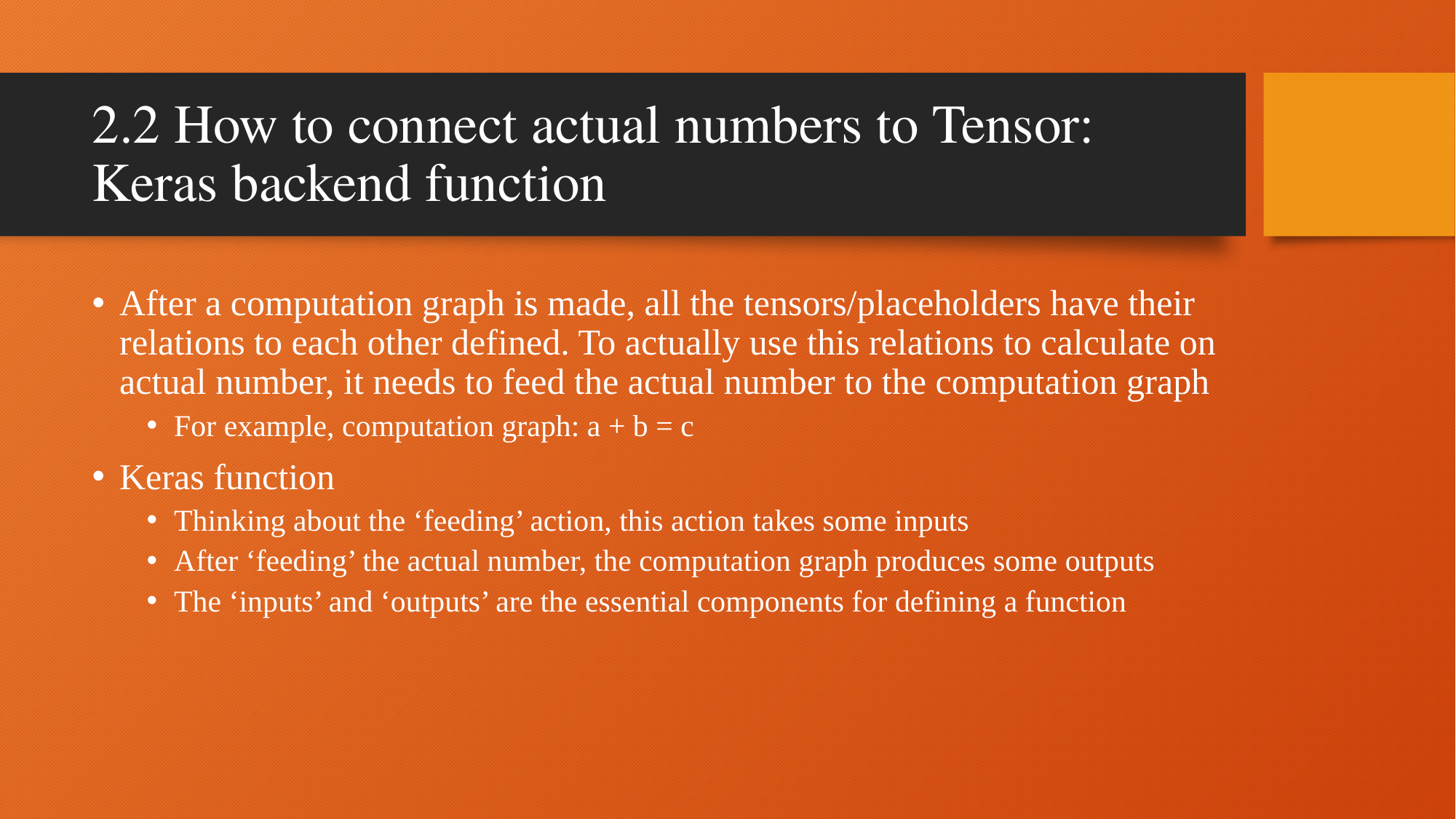

# 2.2 How to connect actual numbers to Tensor: Keras backend function
After a computation graph is made, all the tensors/placeholders have their relations to each other defined. To actually use this relations to calculate on actual number, it needs to feed the actual number to the computation graph
For example, computation graph: a + b = c
Keras function
Thinking about the ‘feeding’ action, this action takes some inputs
After ‘feeding’ the actual number, the computation graph produces some outputs
The ‘inputs’ and ‘outputs’ are the essential components for defining a function